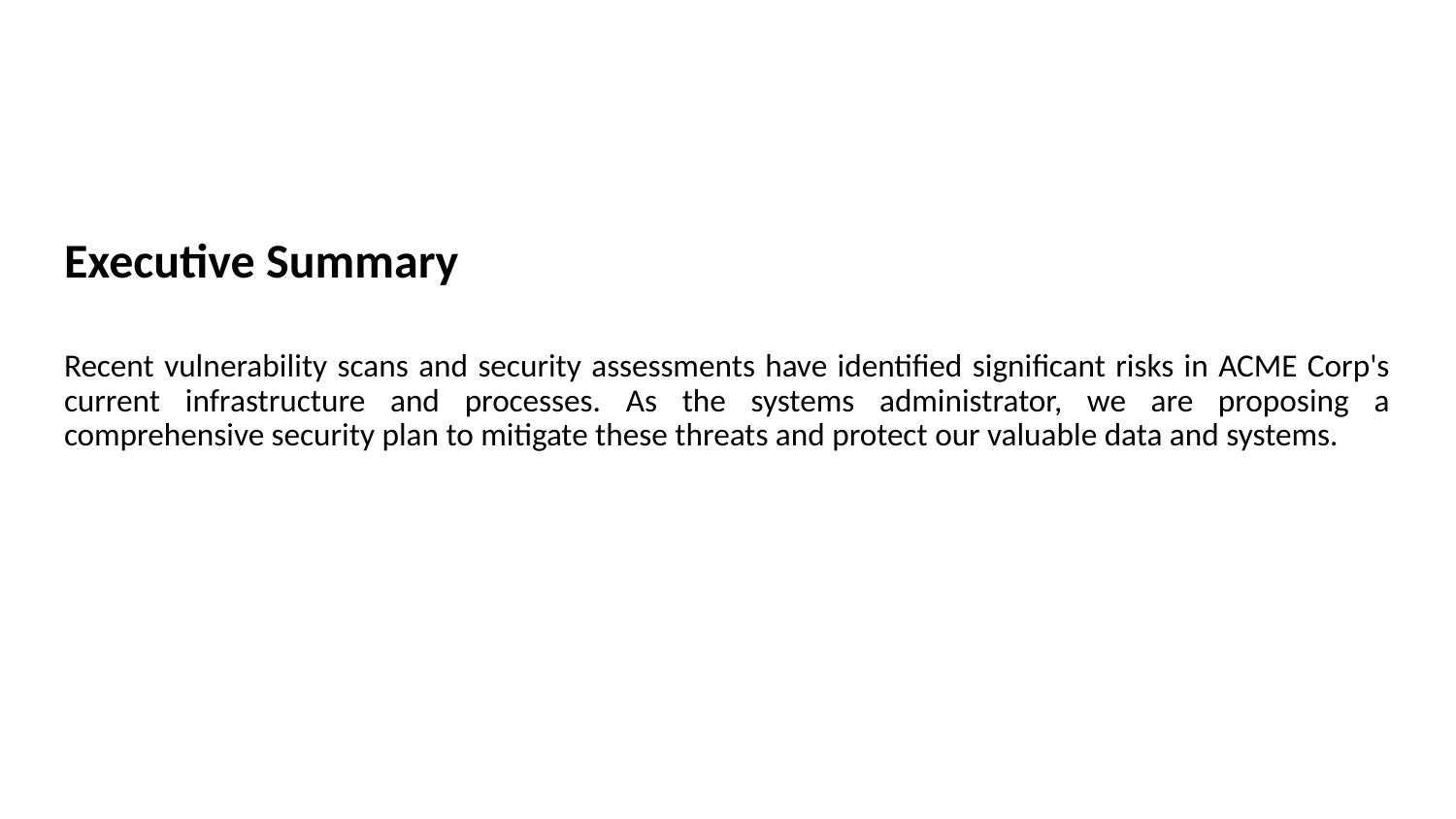

# Executive Summary
Recent vulnerability scans and security assessments have identified significant risks in ACME Corp's current infrastructure and processes. As the systems administrator, we are proposing a comprehensive security plan to mitigate these threats and protect our valuable data and systems.